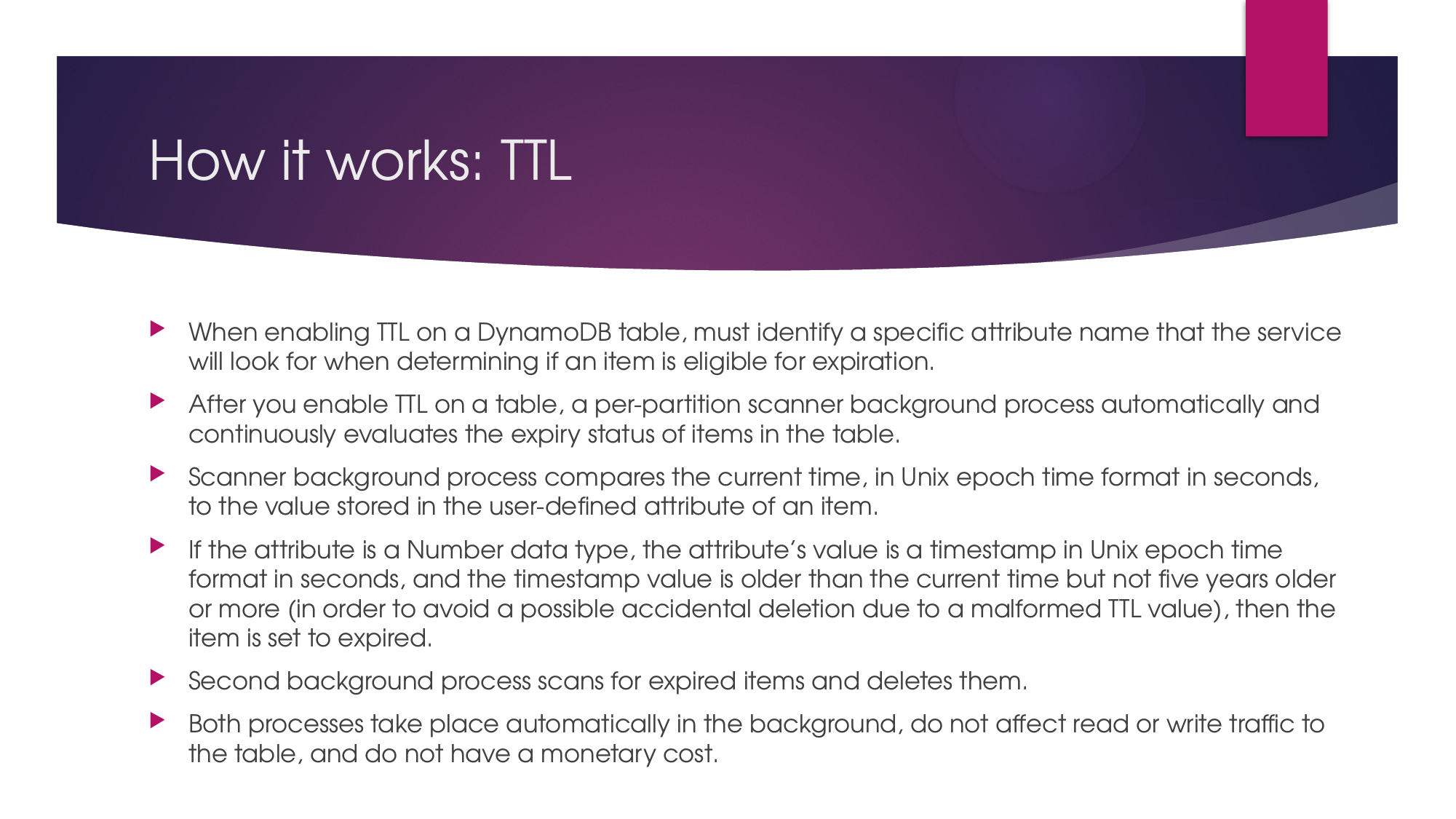

# How it works: TTL
When enabling TTL on a DynamoDB table, must identify a specific attribute name that the service will look for when determining if an item is eligible for expiration.
After you enable TTL on a table, a per-partition scanner background process automatically and continuously evaluates the expiry status of items in the table.
Scanner background process compares the current time, in Unix epoch time format in seconds, to the value stored in the user-defined attribute of an item.
If the attribute is a Number data type, the attribute’s value is a timestamp in Unix epoch time format in seconds, and the timestamp value is older than the current time but not five years older or more (in order to avoid a possible accidental deletion due to a malformed TTL value), then the item is set to expired.
Second background process scans for expired items and deletes them.
Both processes take place automatically in the background, do not affect read or write traffic to the table, and do not have a monetary cost.